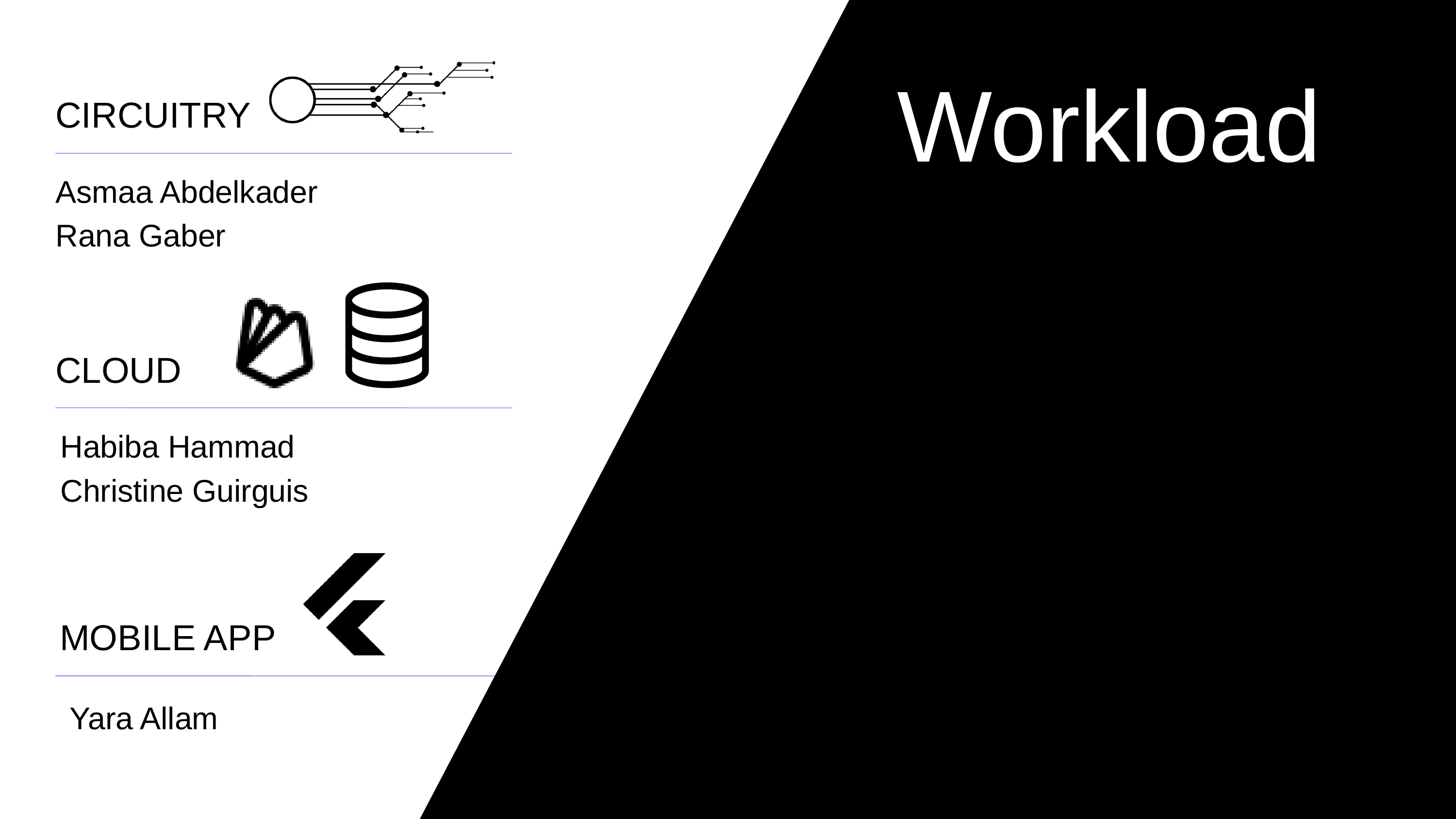

Workload
CIRCUITRY

Asmaa Abdelkader
Rana Gaber

CLOUD

Habiba Hammad
Christine Guirguis

MOBILE APP

Yara Allam